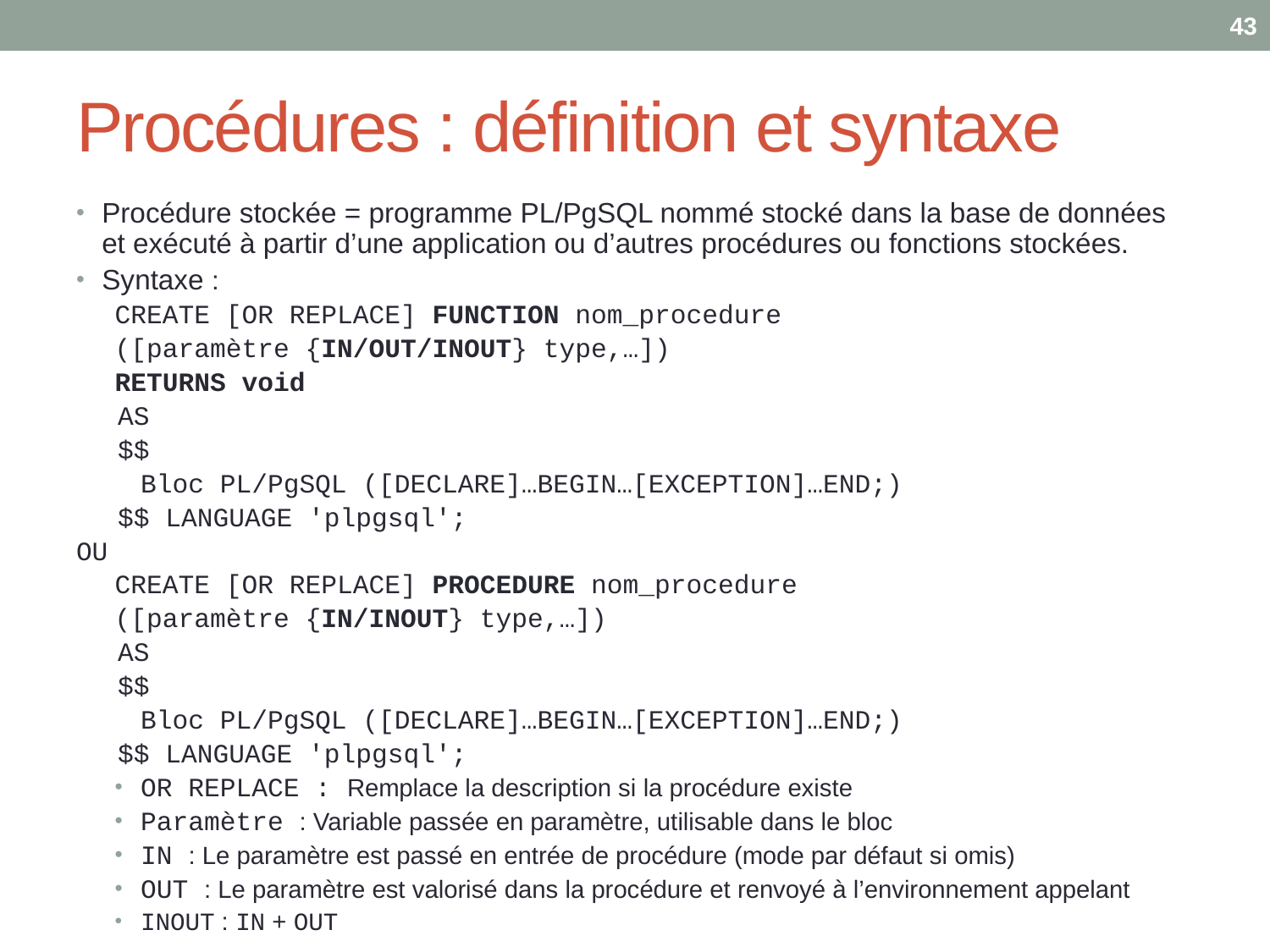

43
# Procédures : définition et syntaxe
Procédure stockée = programme PL/PgSQL nommé stocké dans la base de données et exécuté à partir d’une application ou d’autres procédures ou fonctions stockées.
Syntaxe :
CREATE [OR REPLACE] FUNCTION nom_procedure
([paramètre {IN/OUT/INOUT} type,…])
RETURNS void
	 AS
	 $$
		Bloc PL/PgSQL ([DECLARE]…BEGIN…[EXCEPTION]…END;)
	 $$ LANGUAGE 'plpgsql';
OU
CREATE [OR REPLACE] PROCEDURE nom_procedure
([paramètre {IN/INOUT} type,…])
	 AS
	 $$
		Bloc PL/PgSQL ([DECLARE]…BEGIN…[EXCEPTION]…END;)
	 $$ LANGUAGE 'plpgsql';
OR REPLACE : Remplace la description si la procédure existe
Paramètre : Variable passée en paramètre, utilisable dans le bloc
IN : Le paramètre est passé en entrée de procédure (mode par défaut si omis)
OUT : Le paramètre est valorisé dans la procédure et renvoyé à l’environnement appelant
INOUT : IN + OUT